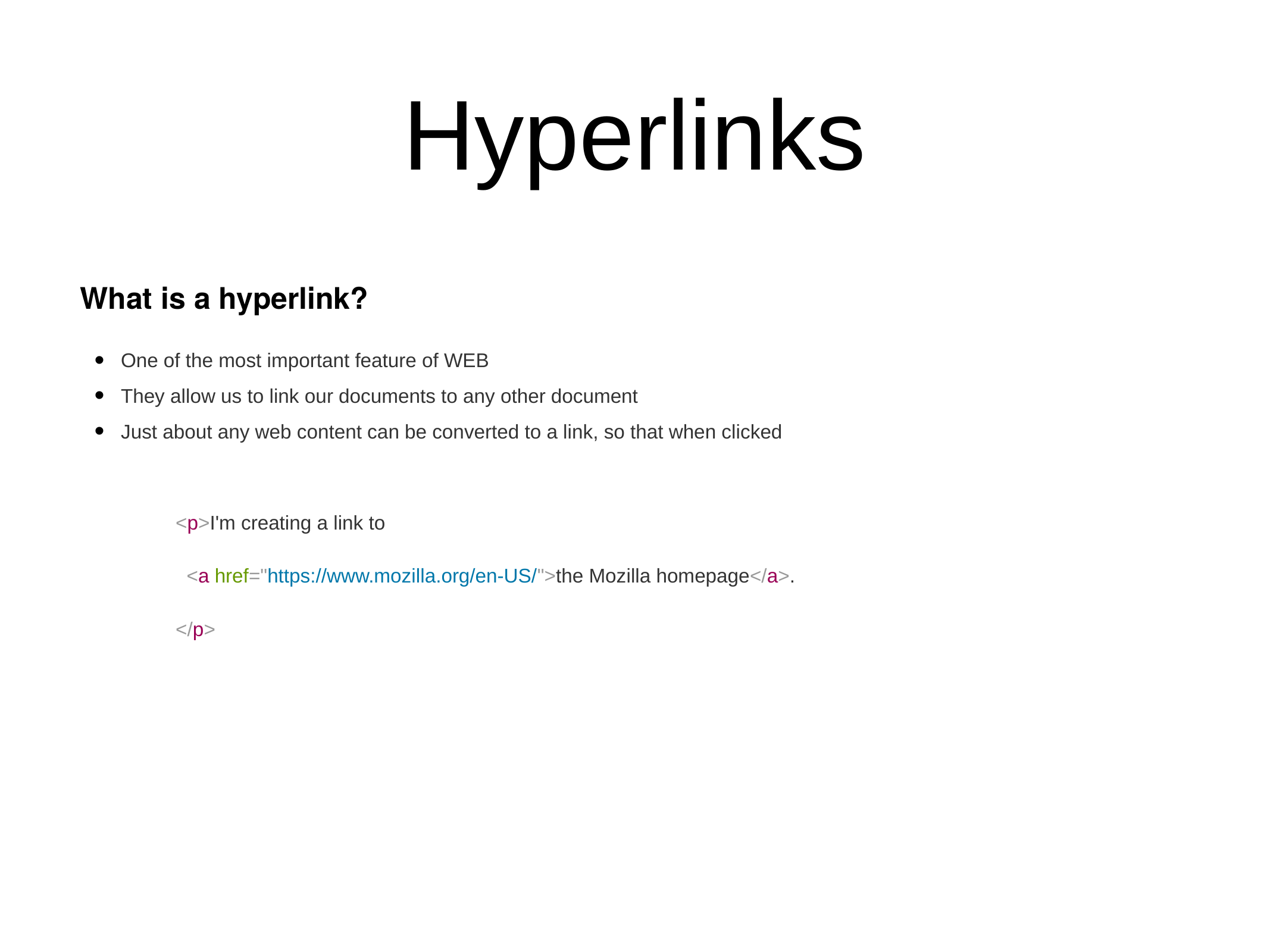

# Hyperlinks
What is a hyperlink?
One of the most important feature of WEB
They allow us to link our documents to any other document
Just about any web content can be converted to a link, so that when clicked
<p>I'm creating a link to
  <a href="https://www.mozilla.org/en-US/">the Mozilla homepage</a>.
</p>